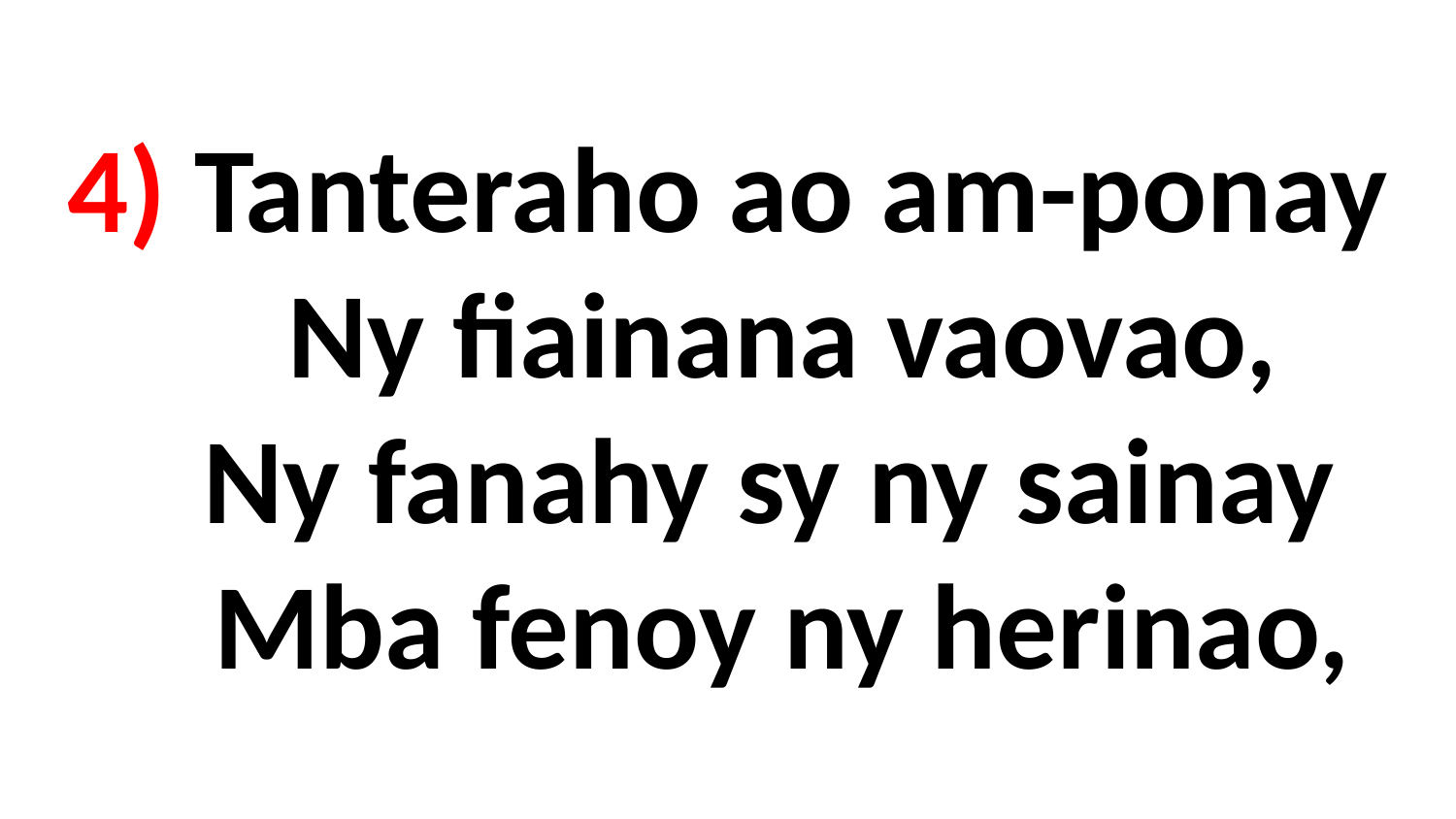

# 4) Tanteraho ao am-ponay Ny fiainana vaovao, Ny fanahy sy ny sainay Mba fenoy ny herinao,